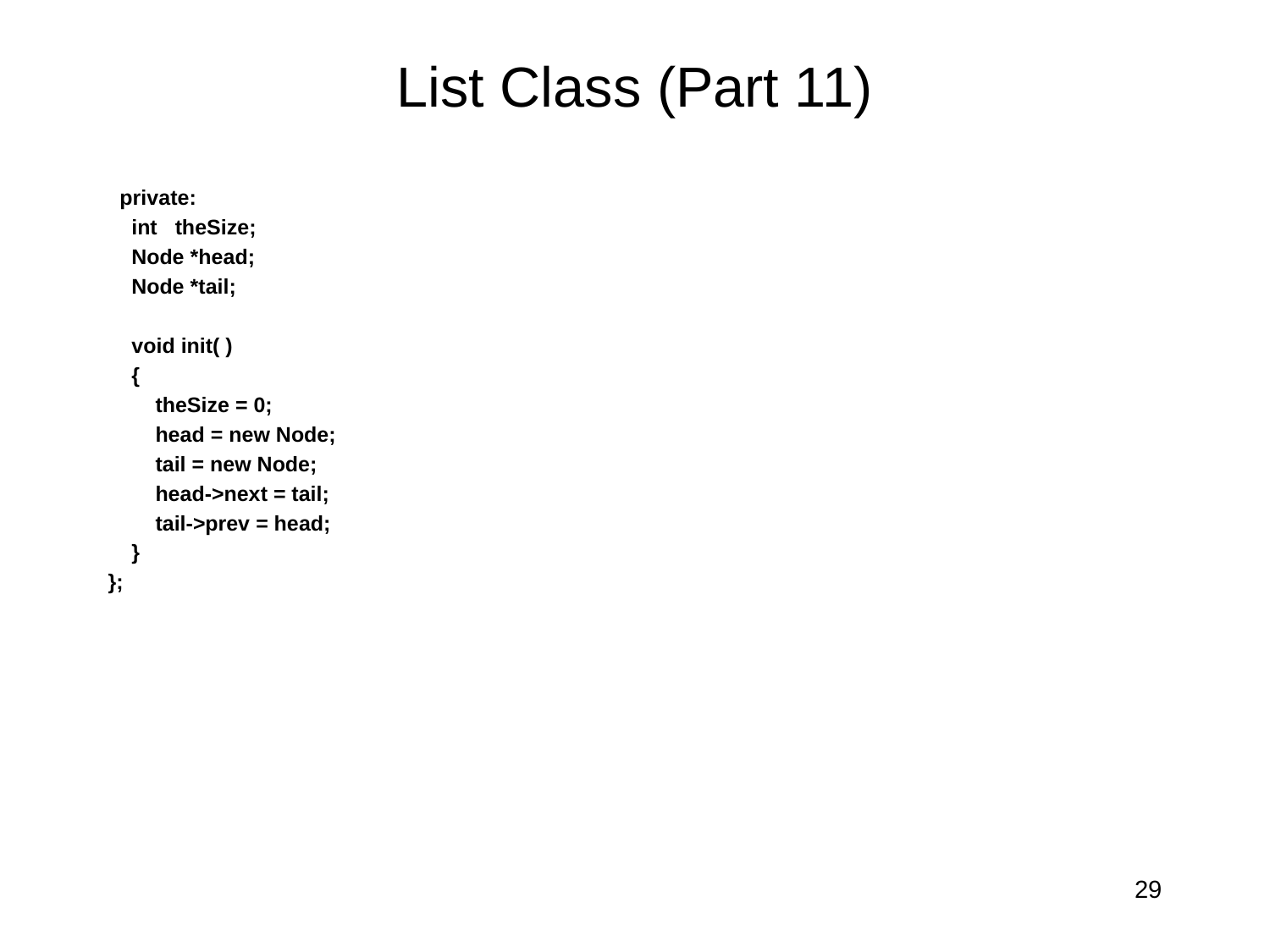

# List Class (Part 11)

  private:
    int   theSize;
    Node *head;
    Node *tail;

    void init( )
    {
        theSize = 0;
        head = new Node;
        tail = new Node;
        head->next = tail;
        tail->prev = head;
    }
};
29